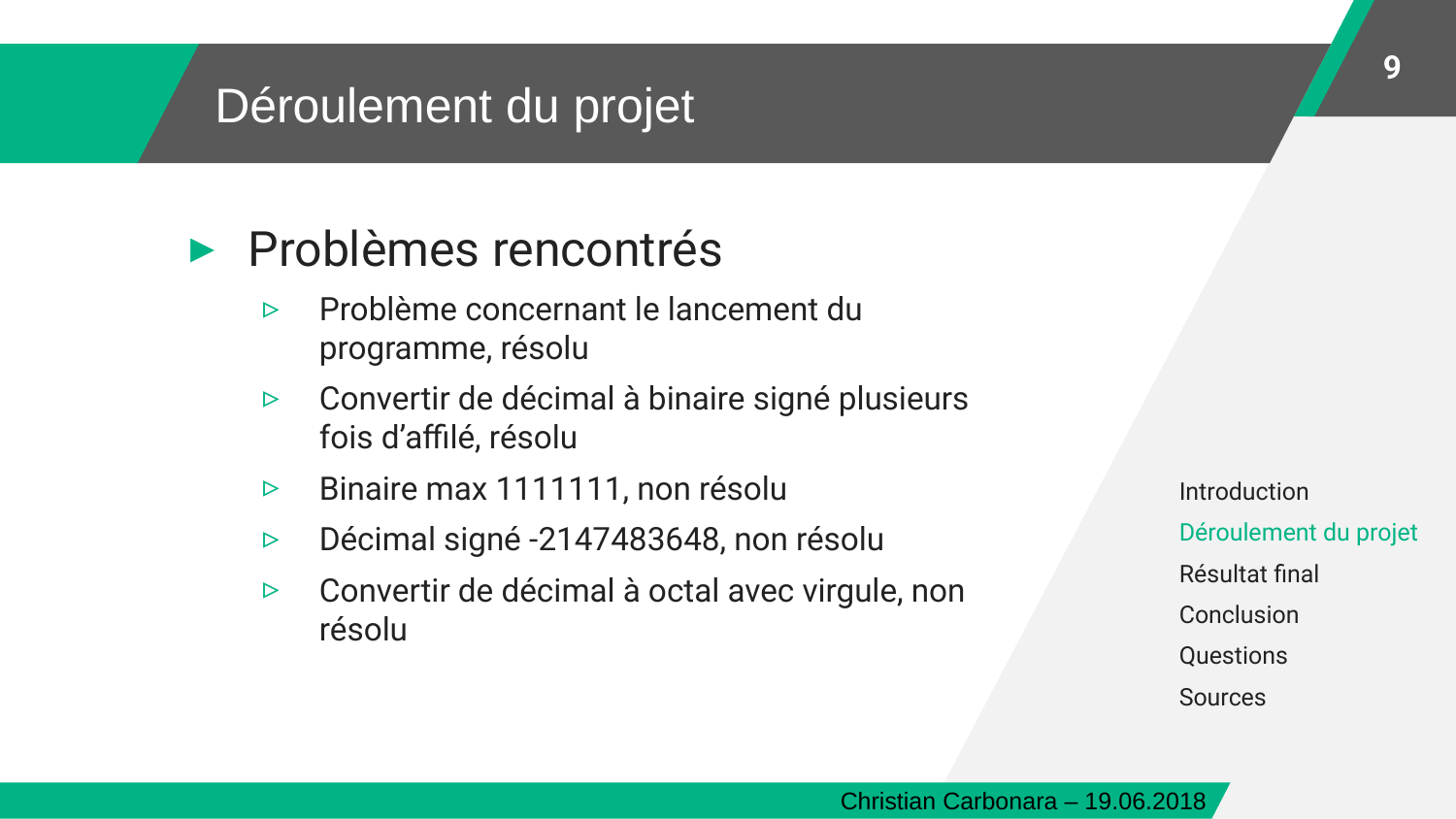

9
Déroulement du projet
Problèmes rencontrés
Problème concernant le lancement du programme, résolu
Convertir de décimal à binaire signé plusieurs fois d’affilé, résolu
Binaire max 1111111, non résolu
Décimal signé -2147483648, non résolu
Convertir de décimal à octal avec virgule, non résolu
Introduction
Déroulement du projet
Résultat final
Conclusion
Questions
Sources